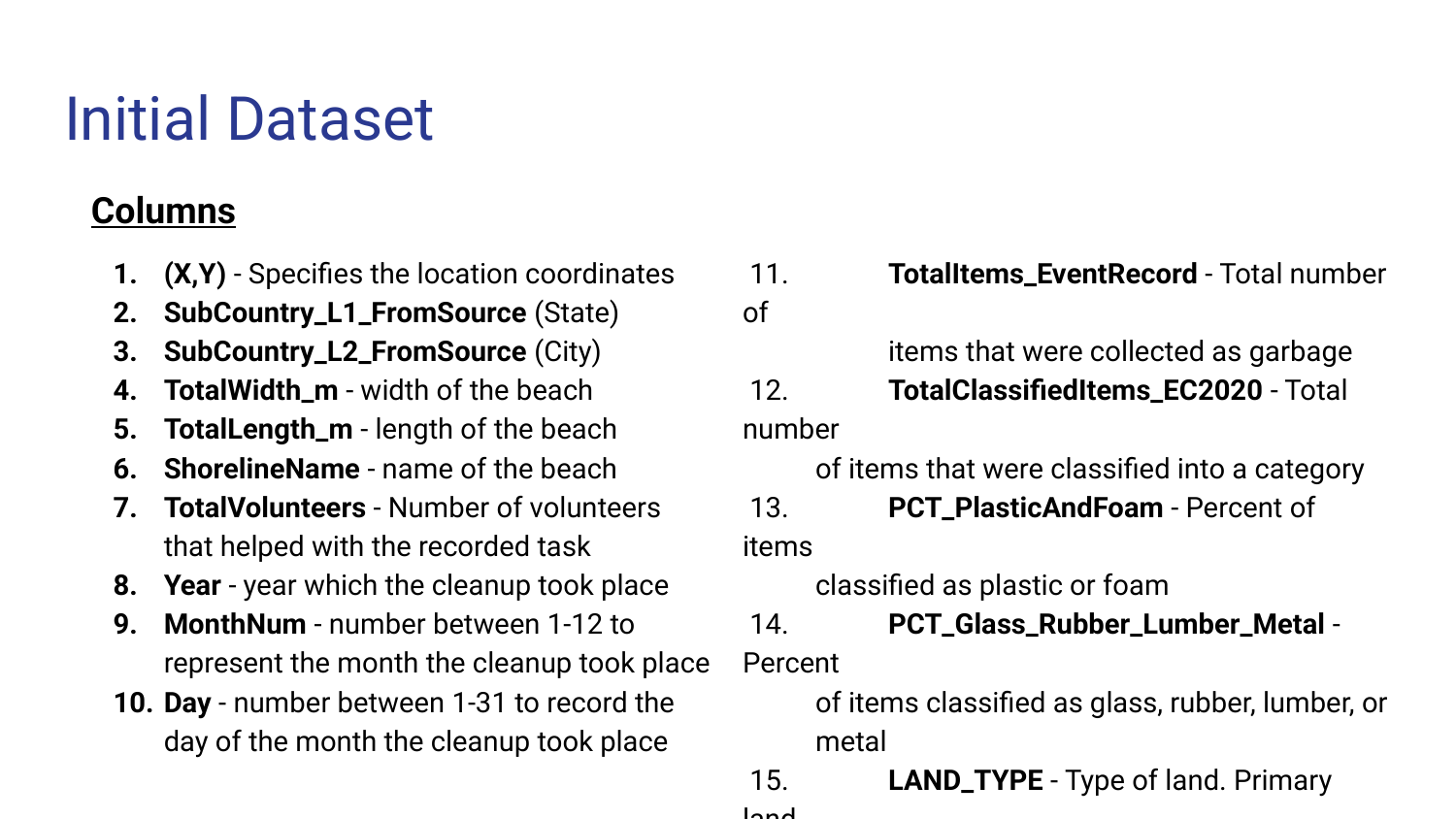

# Initial Dataset
Columns
(X,Y) - Specifies the location coordinates
SubCountry_L1_FromSource (State)
SubCountry_L2_FromSource (City)
TotalWidth_m - width of the beach
TotalLength_m - length of the beach
ShorelineName - name of the beach
TotalVolunteers - Number of volunteers that helped with the recorded task
Year - year which the cleanup took place
MonthNum - number between 1-12 to represent the month the cleanup took place
Day - number between 1-31 to record the day of the month the cleanup took place
 11.	TotalItems_EventRecord - Total number of
	items that were collected as garbage
 12.	TotalClassifiedItems_EC2020 - Total number
of items that were classified into a category
 13.	PCT_PlasticAndFoam - Percent of items
classified as plastic or foam
 14.	PCT_Glass_Rubber_Lumber_Metal - Percent
of items classified as glass, rubber, lumber, or
metal
 15.	LAND_TYPE - Type of land. Primary land,
small/large island
 16.	LAND_RANK - The land type encoded in
numerical values